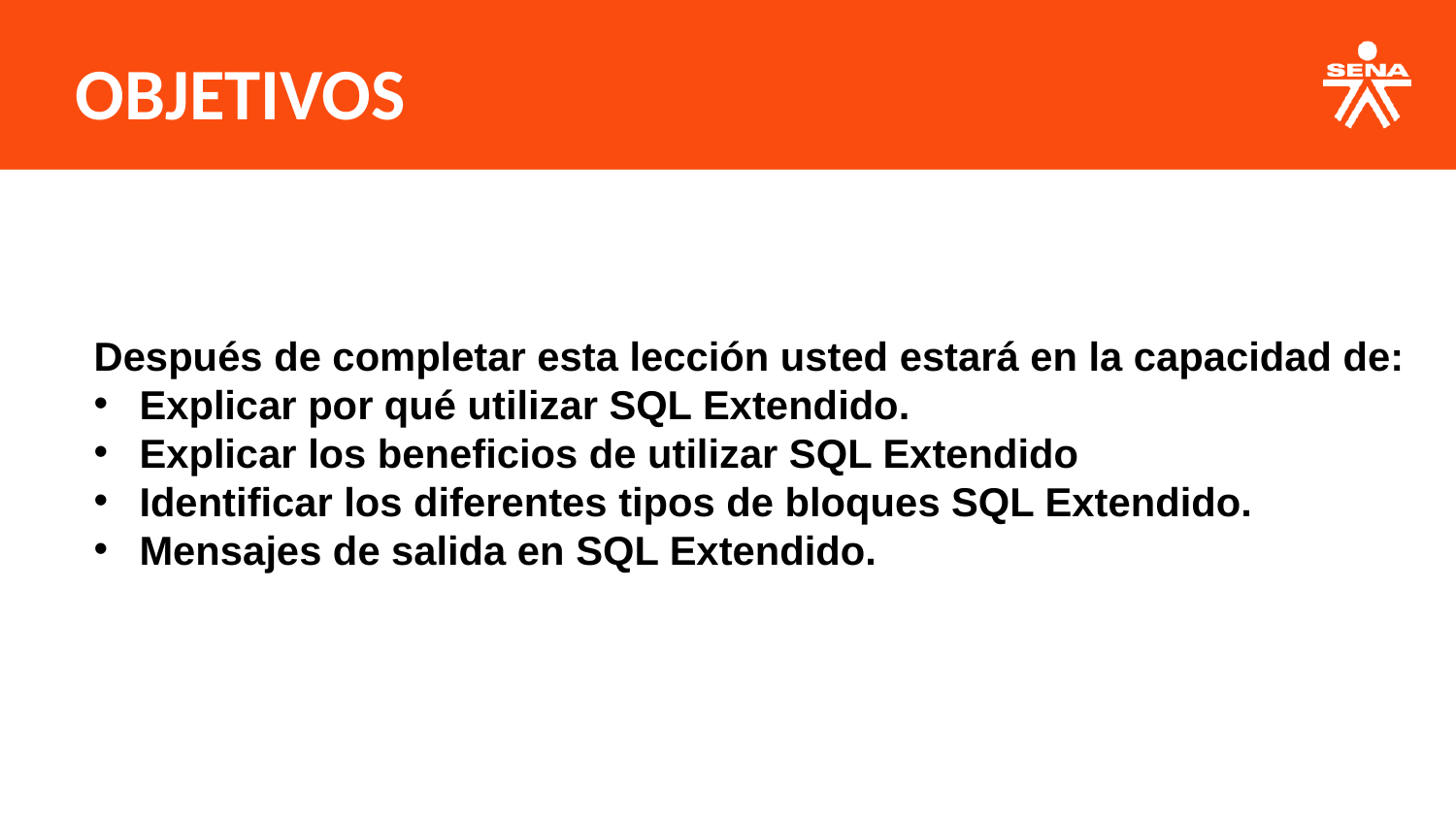

OBJETIVOS

Después de completar esta lección usted estará en la capacidad de:
Explicar por qué utilizar SQL Extendido.
Explicar los beneficios de utilizar SQL Extendido
Identificar los diferentes tipos de bloques SQL Extendido.
Mensajes de salida en SQL Extendido.